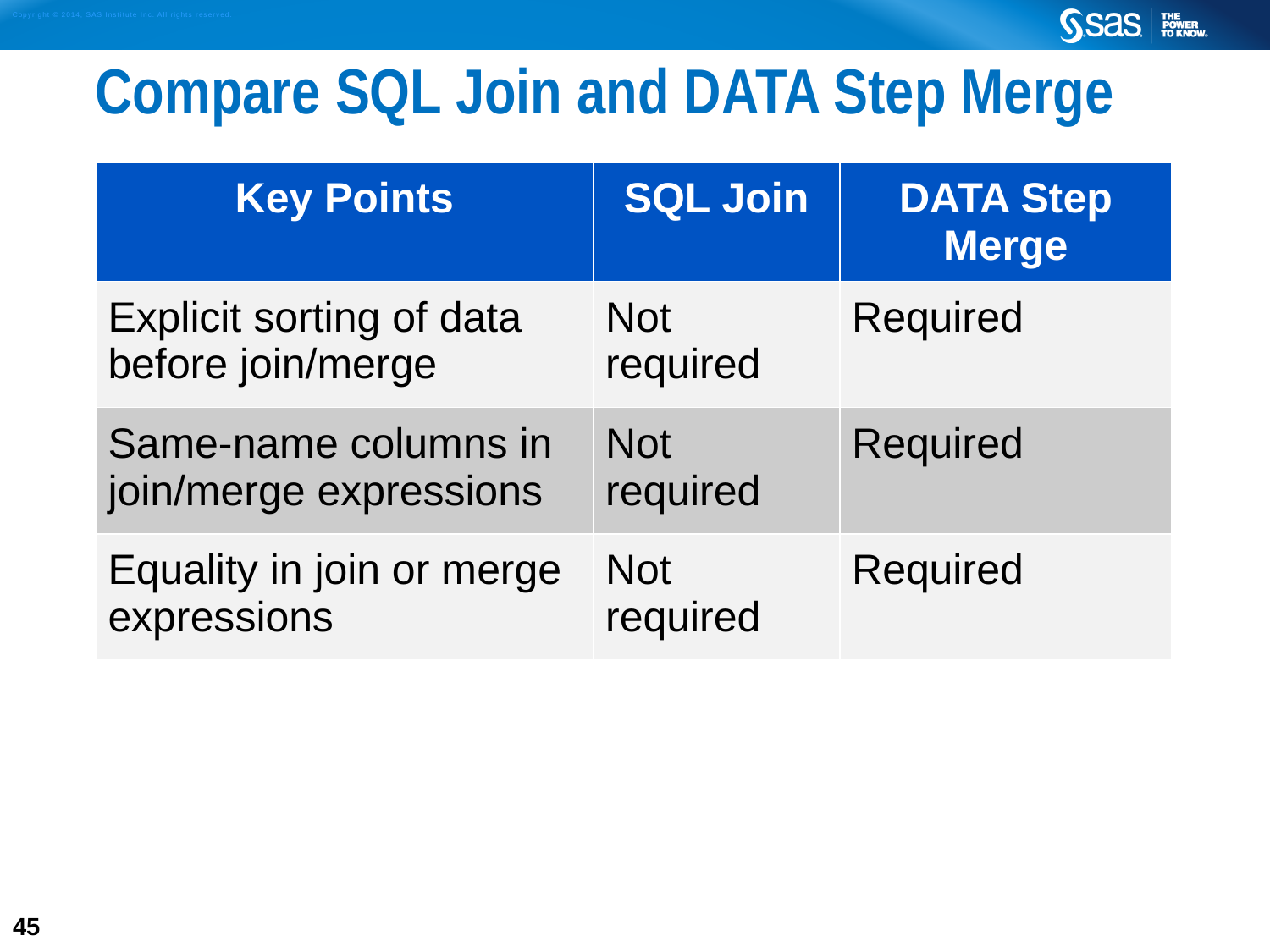

# Compare SQL Join and DATA Step Merge
| Key Points | SQL Join | DATA Step Merge |
| --- | --- | --- |
| Explicit sorting of data before join/merge | Not required | Required |
| Same-name columns in join/merge expressions | Not required | Required |
| Equality in join or merge expressions | Not required | Required |